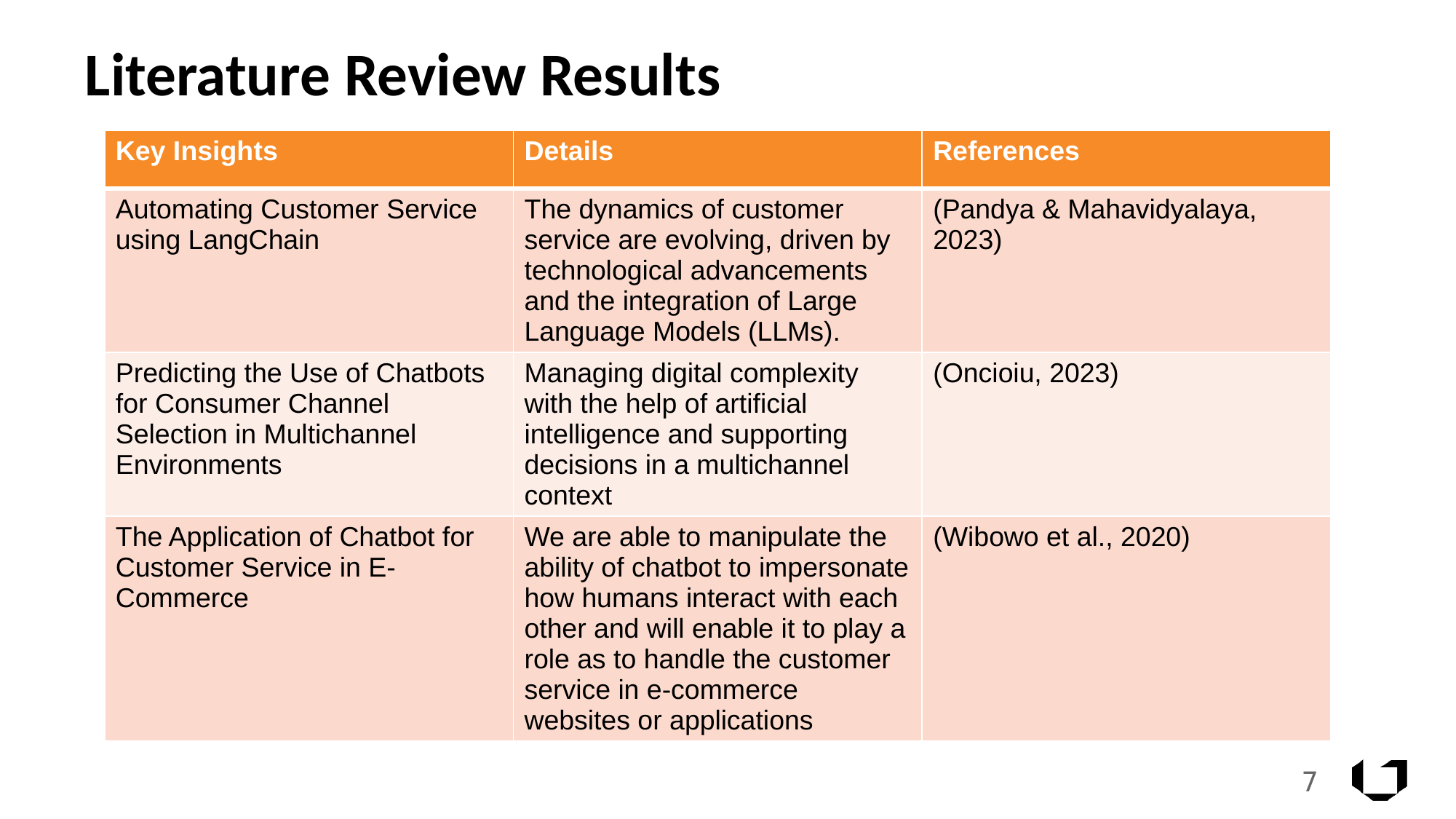

# Literature Review Results
| Key Insights | Details | References |
| --- | --- | --- |
| Automating Customer Service using LangChain | The dynamics of customer service are evolving, driven by technological advancements and the integration of Large Language Models (LLMs). | (Pandya & Mahavidyalaya, 2023) |
| Predicting the Use of Chatbots for Consumer Channel Selection in Multichannel Environments | Managing digital complexity with the help of artificial intelligence and supporting decisions in a multichannel context | (Oncioiu, 2023) |
| The Application of Chatbot for Customer Service in E-Commerce | We are able to manipulate the ability of chatbot to impersonate how humans interact with each other and will enable it to play a role as to handle the customer service in e-commerce websites or applications | (Wibowo et al., 2020) |

7